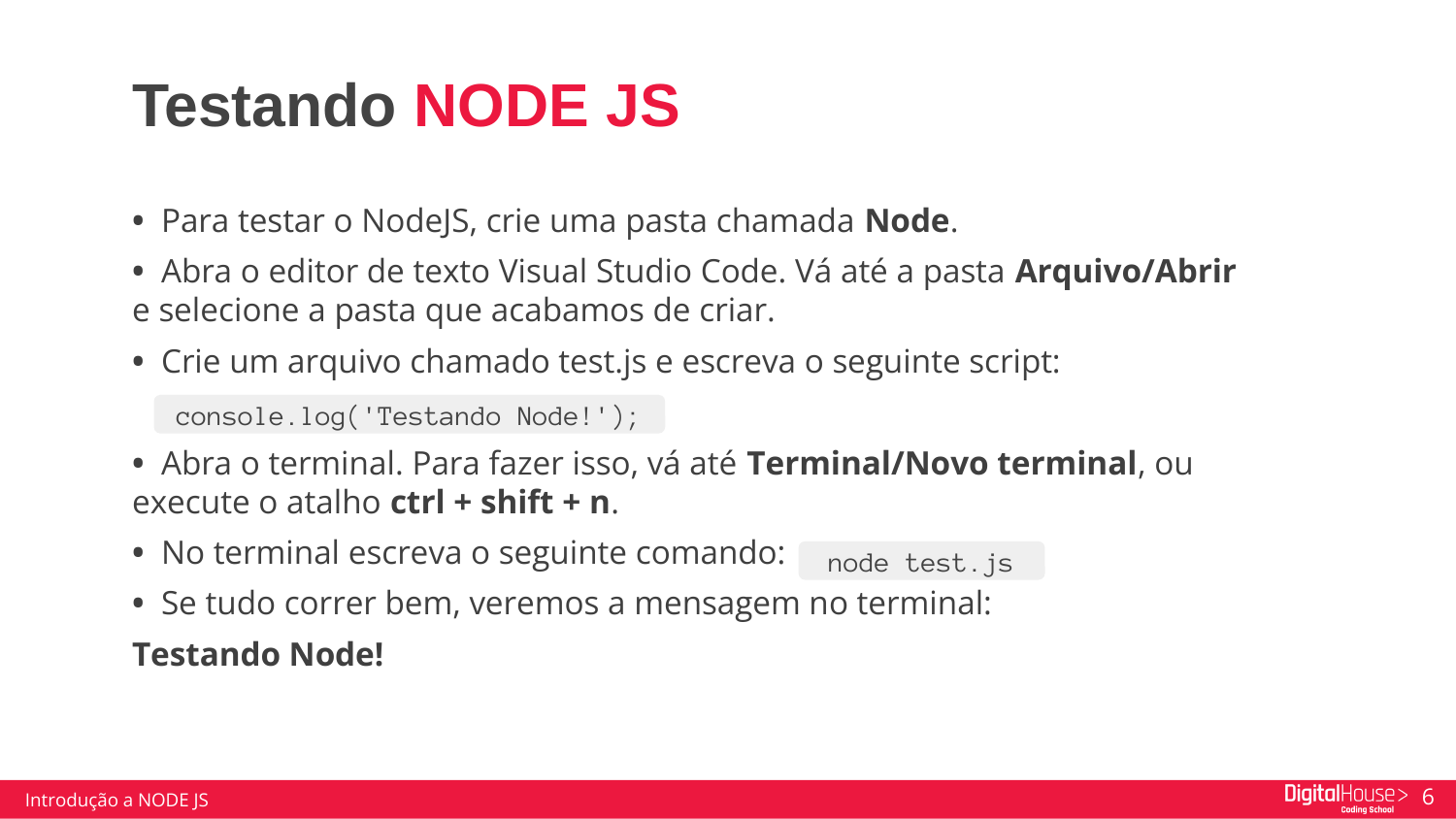

Testando NODE JS
•  Para testar o NodeJS, crie uma pasta chamada Node.
•  Abra o editor de texto Visual Studio Code. Vá até a pasta Arquivo/Abrir e selecione a pasta que acabamos de criar.
•  Crie um arquivo chamado test.js e escreva o seguinte script:

•  Abra o terminal. Para fazer isso, vá até Terminal/Novo terminal, ou execute o atalho ctrl + shift + n.
•  No terminal escreva o seguinte comando:
•  Se tudo correr bem, veremos a mensagem no terminal:
Testando Node!
console.log('Testando Node!');
node test.js